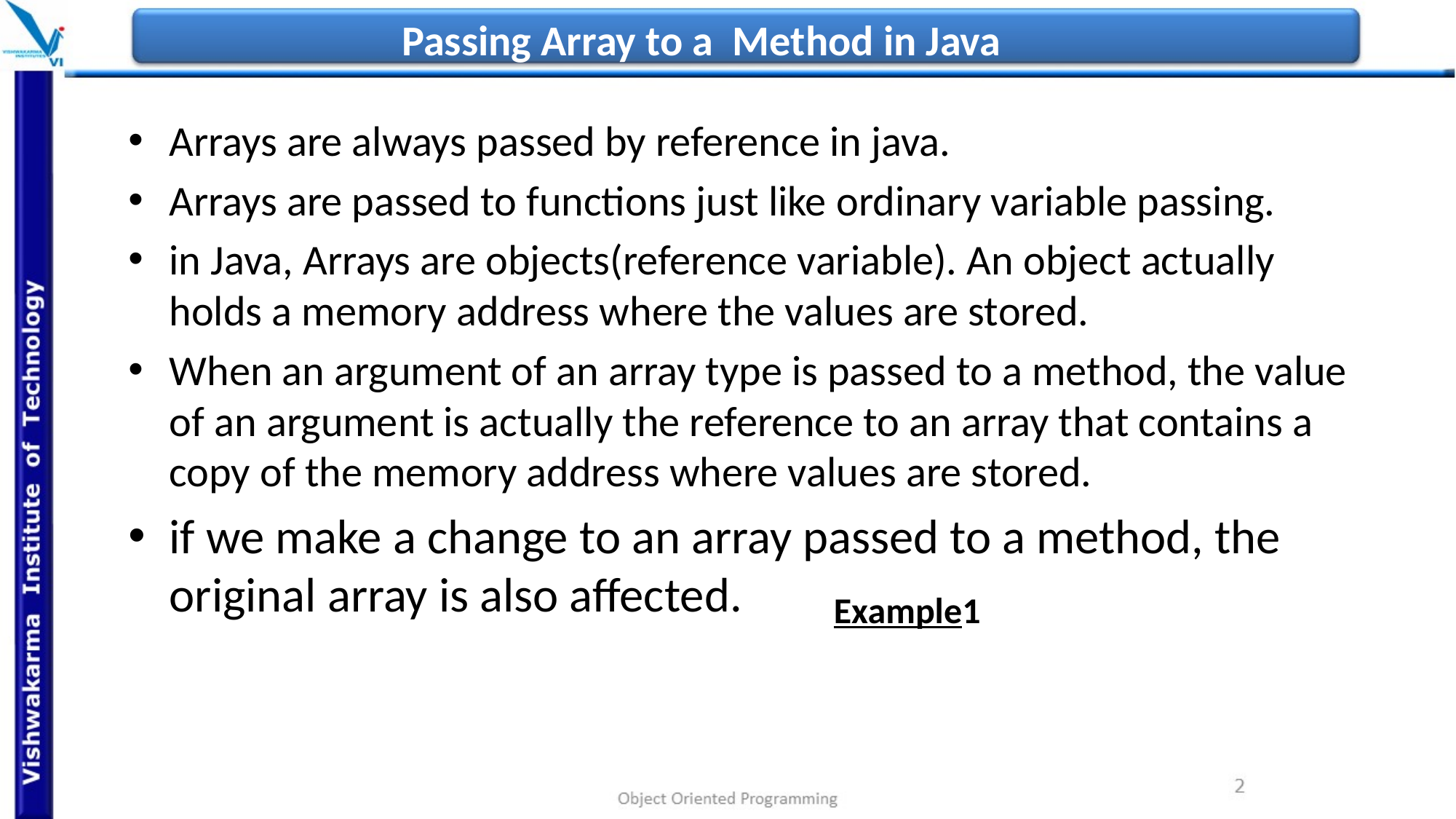

# Passing Array to a  Method in Java
Arrays are always passed by reference in java.
Arrays are passed to functions just like ordinary variable passing.
in Java, Arrays are objects(reference variable). An object actually holds a memory address where the values are stored.
When an argument of an array type is passed to a method, the value of an argument is actually the reference to an array that contains a copy of the memory address where values are stored.
if we make a change to an array passed to a method, the original array is also affected.
Example1